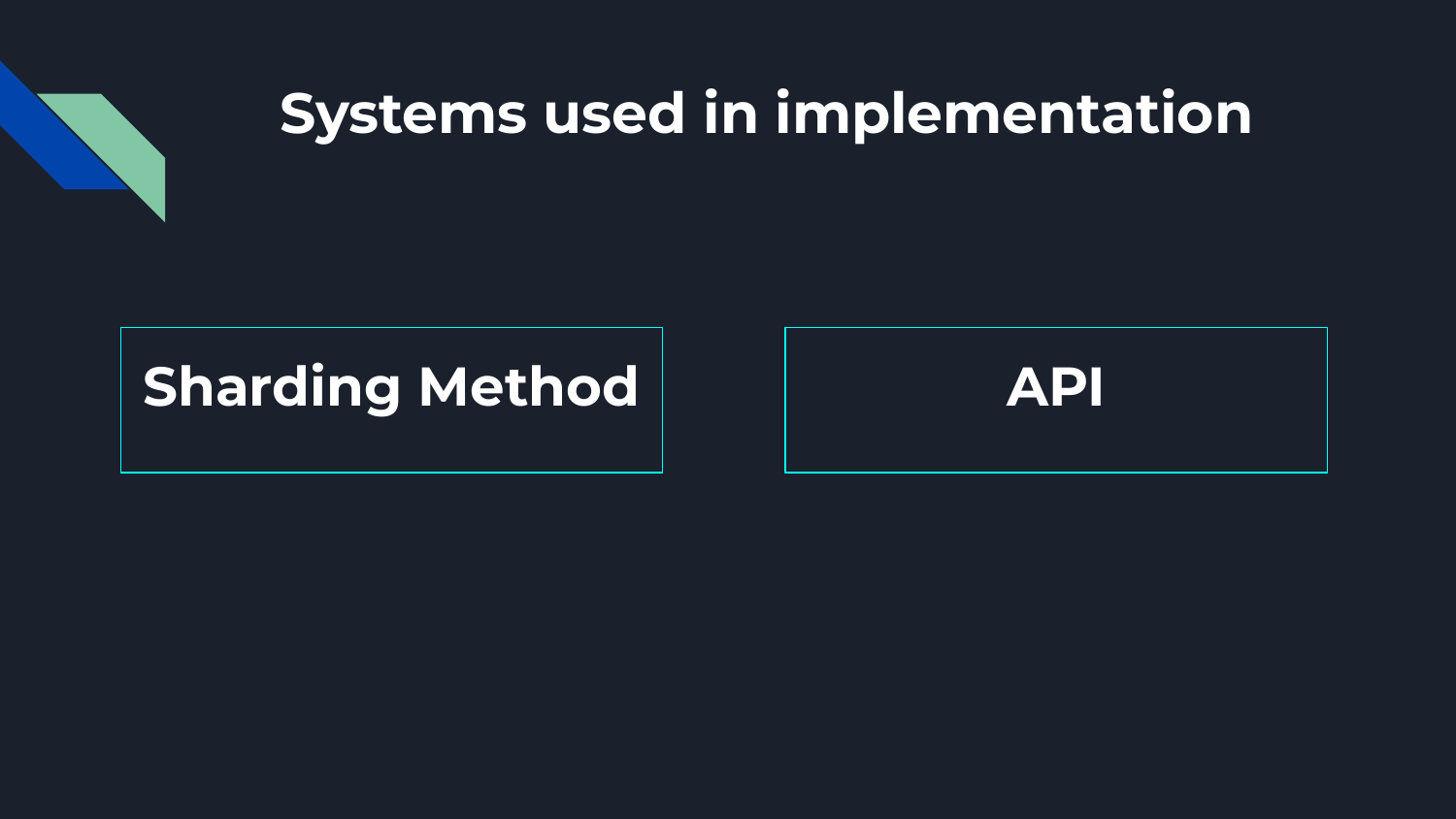

# Systems used in implementation
Sharding Method
API